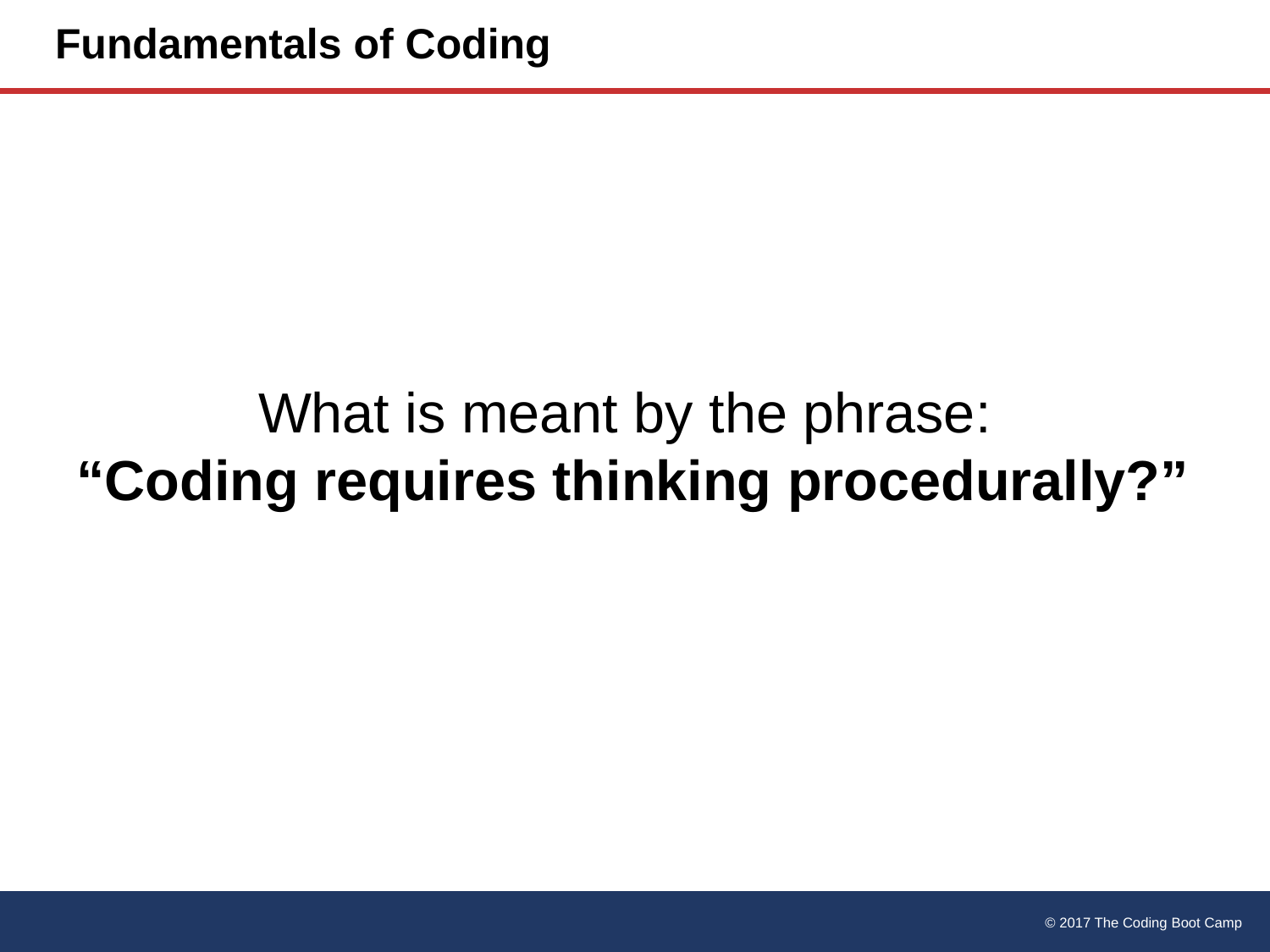

# Fundamentals of Coding
What is meant by the phrase:
“Coding requires thinking procedurally?”